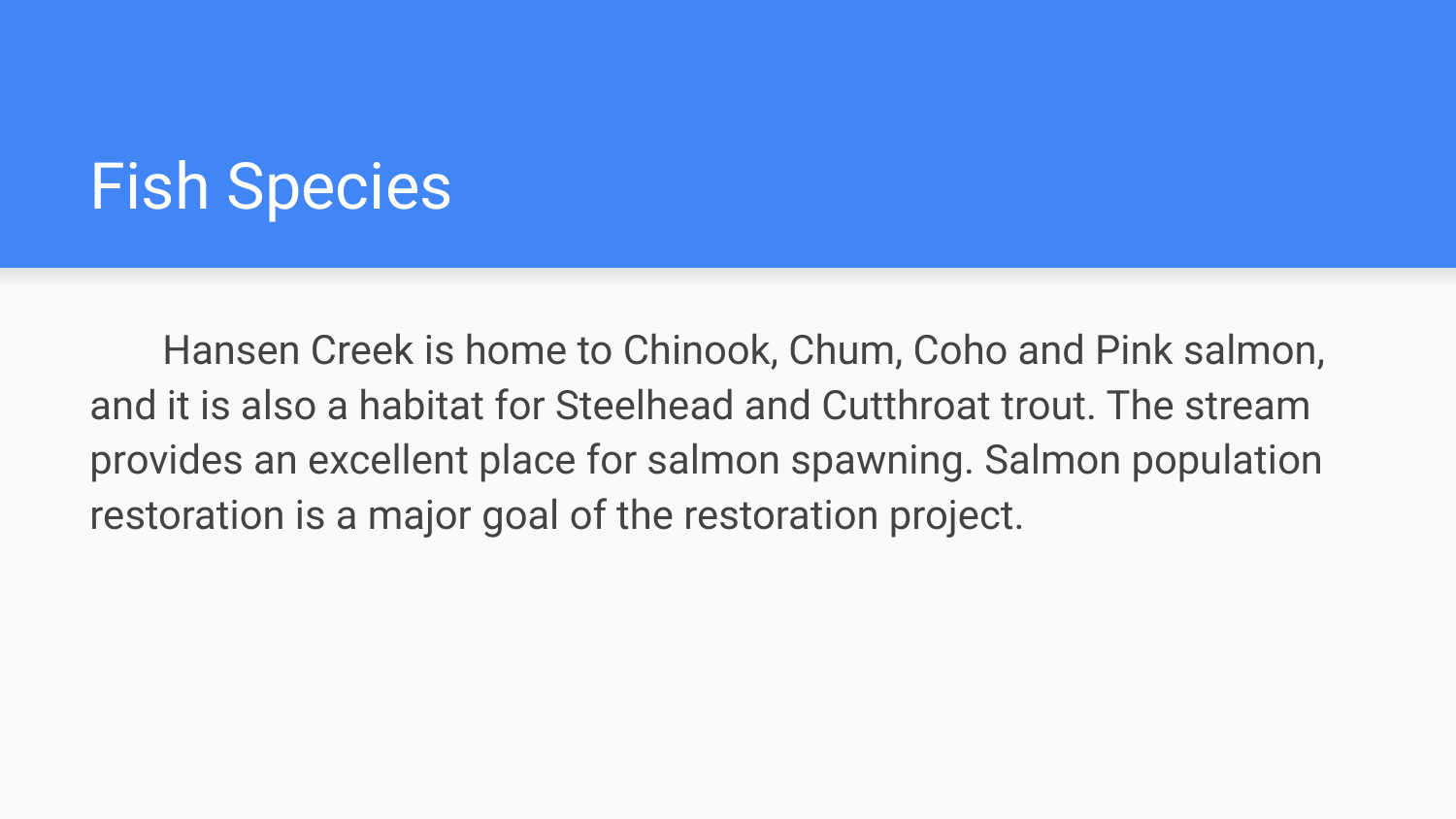

# Fish Species
Hansen Creek is home to Chinook, Chum, Coho and Pink salmon, and it is also a habitat for Steelhead and Cutthroat trout. The stream provides an excellent place for salmon spawning. Salmon population restoration is a major goal of the restoration project.